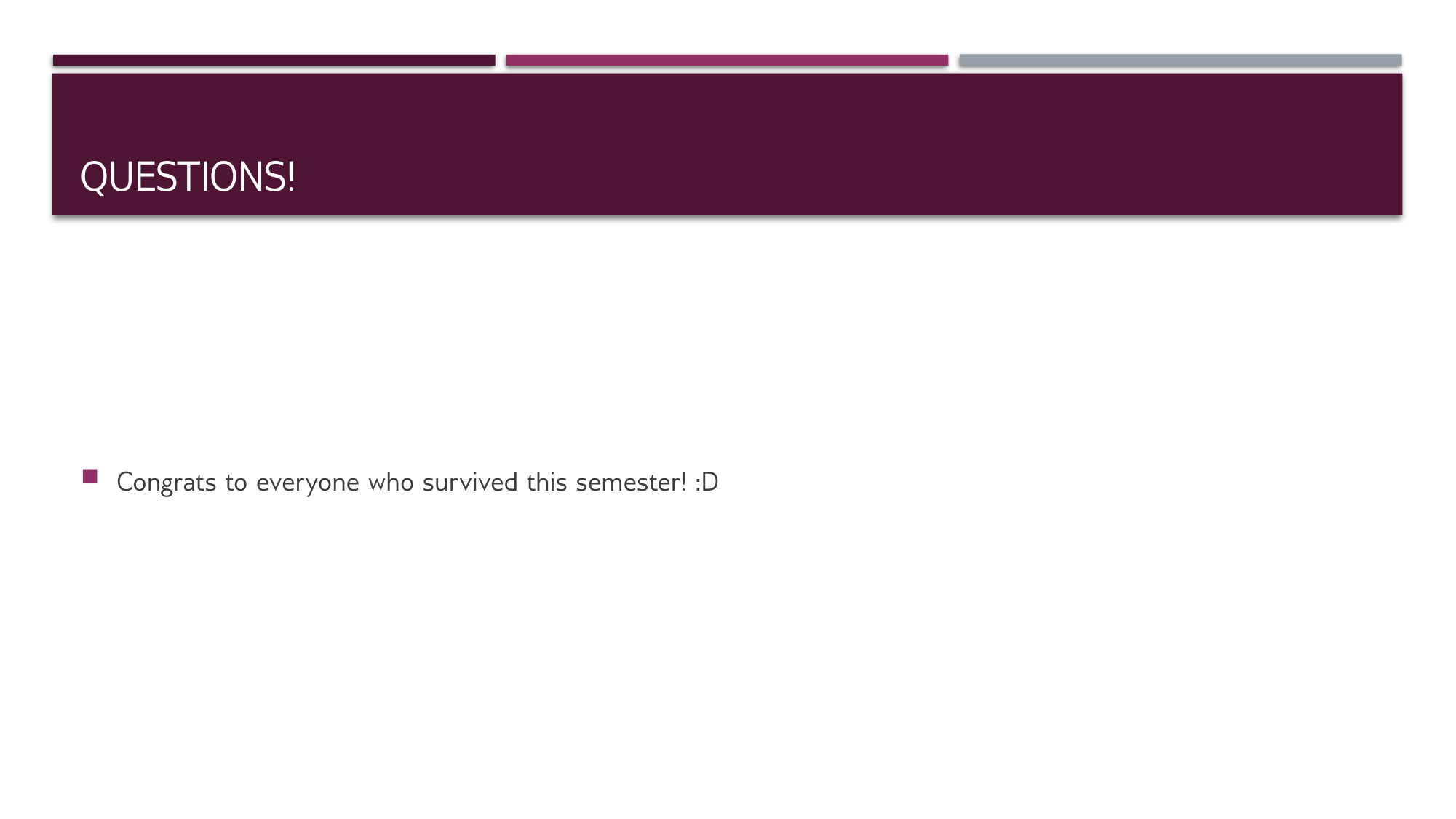

# Questions!
Congrats to everyone who survived this semester! :D